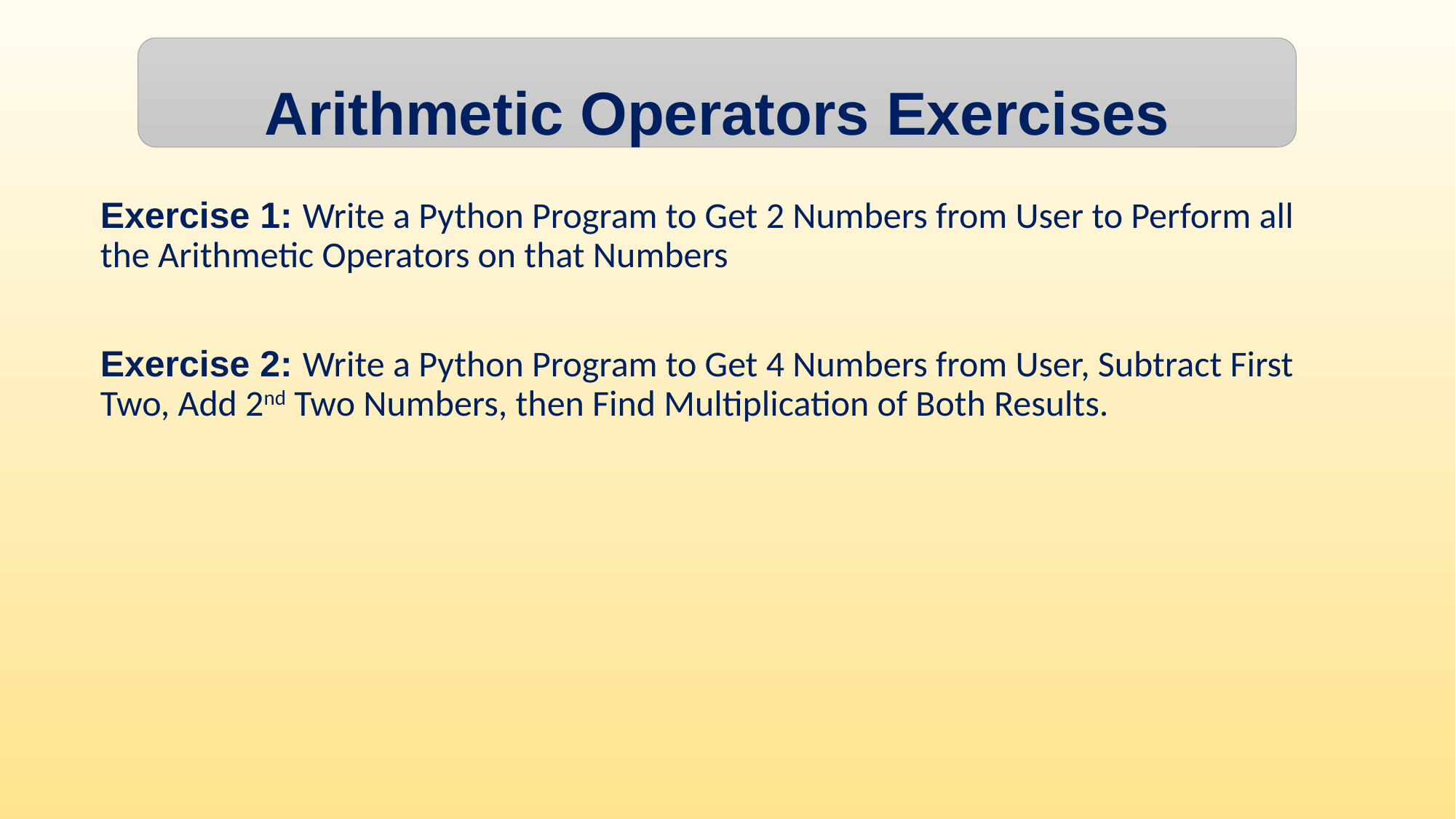

Arithmetic Operators Exercises
Exercise 1: Write a Python Program to Get 2 Numbers from User to Perform all the Arithmetic Operators on that Numbers

Exercise 2: Write a Python Program to Get 4 Numbers from User, Subtract First Two, Add 2nd Two Numbers, then Find Multiplication of Both Results.